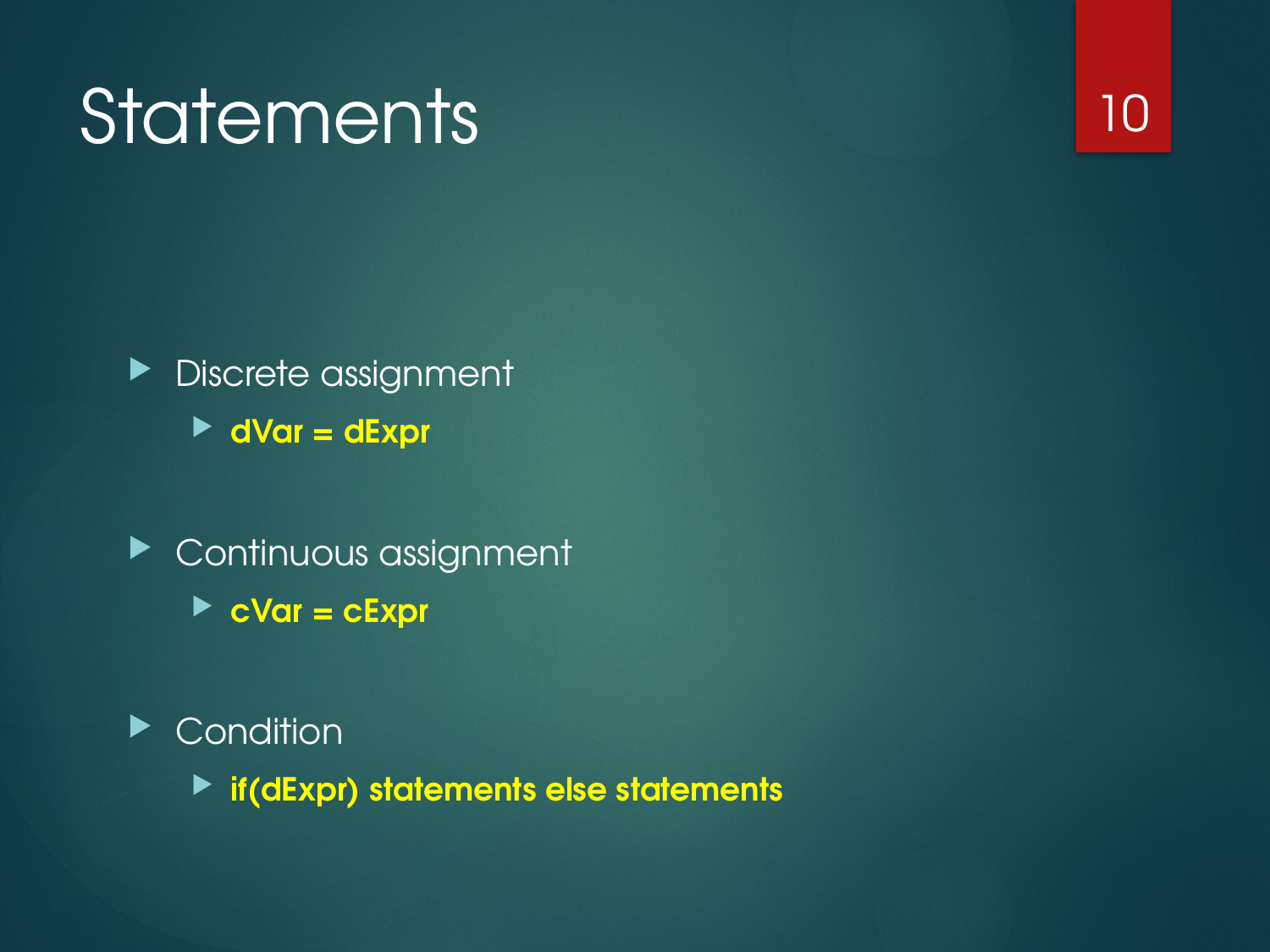

10
# Statements

Discrete assignment
dVar = dExpr

Continuous assignment
cVar = cExpr

Condition
if(dExpr) statements else statements